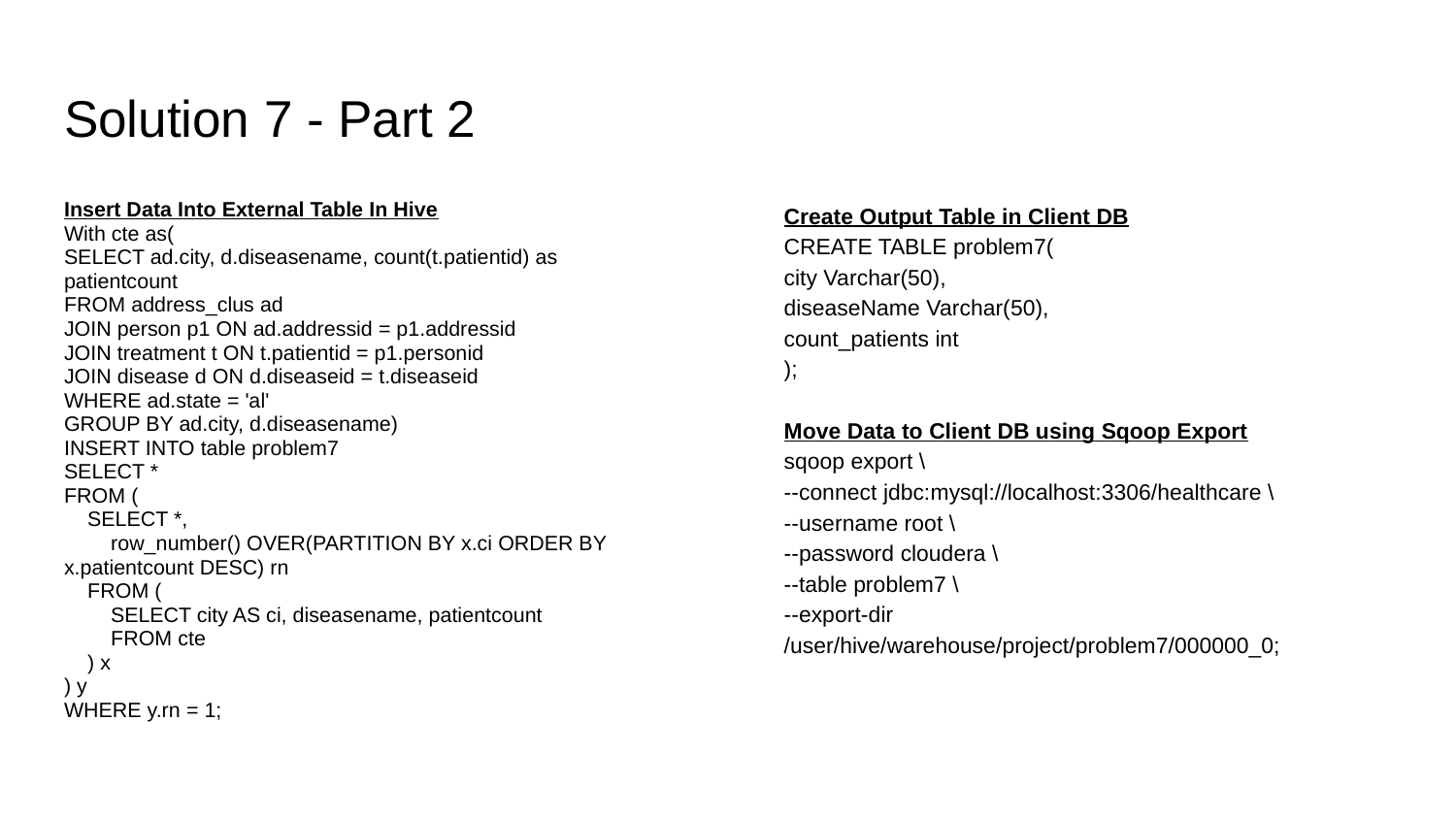

# Solution 7 - Part 2
Insert Data Into External Table In Hive
With cte as(
SELECT ad.city, d.diseasename, count(t.patientid) as patientcount
FROM address_clus ad
JOIN person p1 ON ad.addressid = p1.addressid
JOIN treatment t ON t.patientid = p1.personid
JOIN disease d ON d.diseaseid = t.diseaseid
WHERE ad.state = 'al'
GROUP BY ad.city, d.diseasename)
INSERT INTO table problem7
SELECT *
FROM (
    SELECT *,
        row_number() OVER(PARTITION BY x.ci ORDER BY x.patientcount DESC) rn
    FROM (
        SELECT city AS ci, diseasename, patientcount
        FROM cte
    ) x
) y
WHERE y.rn = 1;

Create Output Table in Client DB
CREATE TABLE problem7(
city Varchar(50),
diseaseName Varchar(50),
count_patients int
);

Move Data to Client DB using Sqoop Export
sqoop export \
--connect jdbc:mysql://localhost:3306/healthcare \
--username root \
--password cloudera \
--table problem7 \
--export-dir /user/hive/warehouse/project/problem7/000000_0;